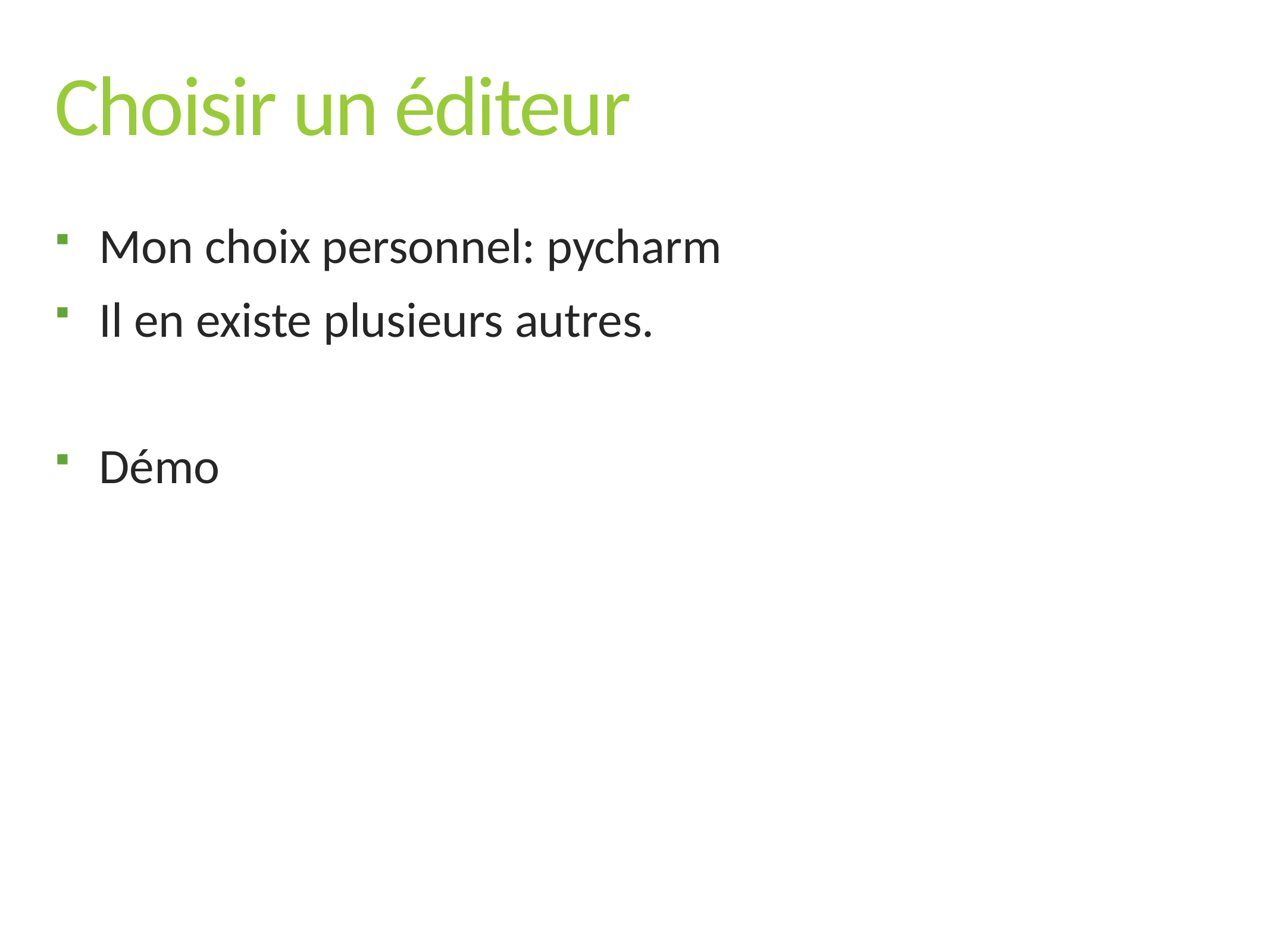

# Choisir un éditeur
Mon choix personnel: pycharm
Il en existe plusieurs autres.

Démo